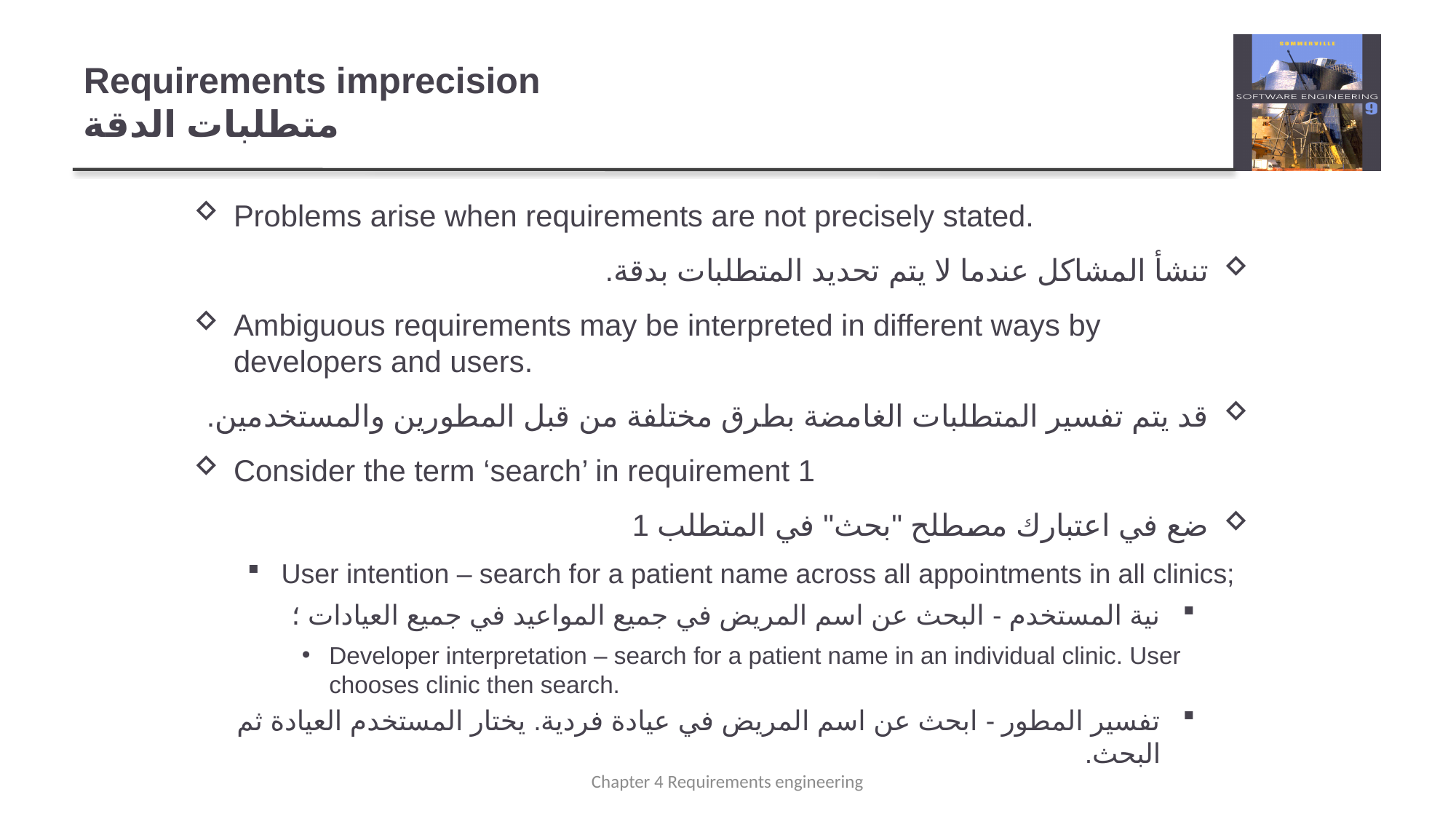

# Requirements imprecision متطلبات الدقة
Problems arise when requirements are not precisely stated.
تنشأ المشاكل عندما لا يتم تحديد المتطلبات بدقة.
Ambiguous requirements may be interpreted in different ways by developers and users.
قد يتم تفسير المتطلبات الغامضة بطرق مختلفة من قبل المطورين والمستخدمين.
Consider the term ‘search’ in requirement 1
ضع في اعتبارك مصطلح "بحث" في المتطلب 1
User intention – search for a patient name across all appointments in all clinics;
نية المستخدم - البحث عن اسم المريض في جميع المواعيد في جميع العيادات ؛
Developer interpretation – search for a patient name in an individual clinic. User chooses clinic then search.
تفسير المطور - ابحث عن اسم المريض في عيادة فردية. يختار المستخدم العيادة ثم البحث.

Chapter 4 Requirements engineering